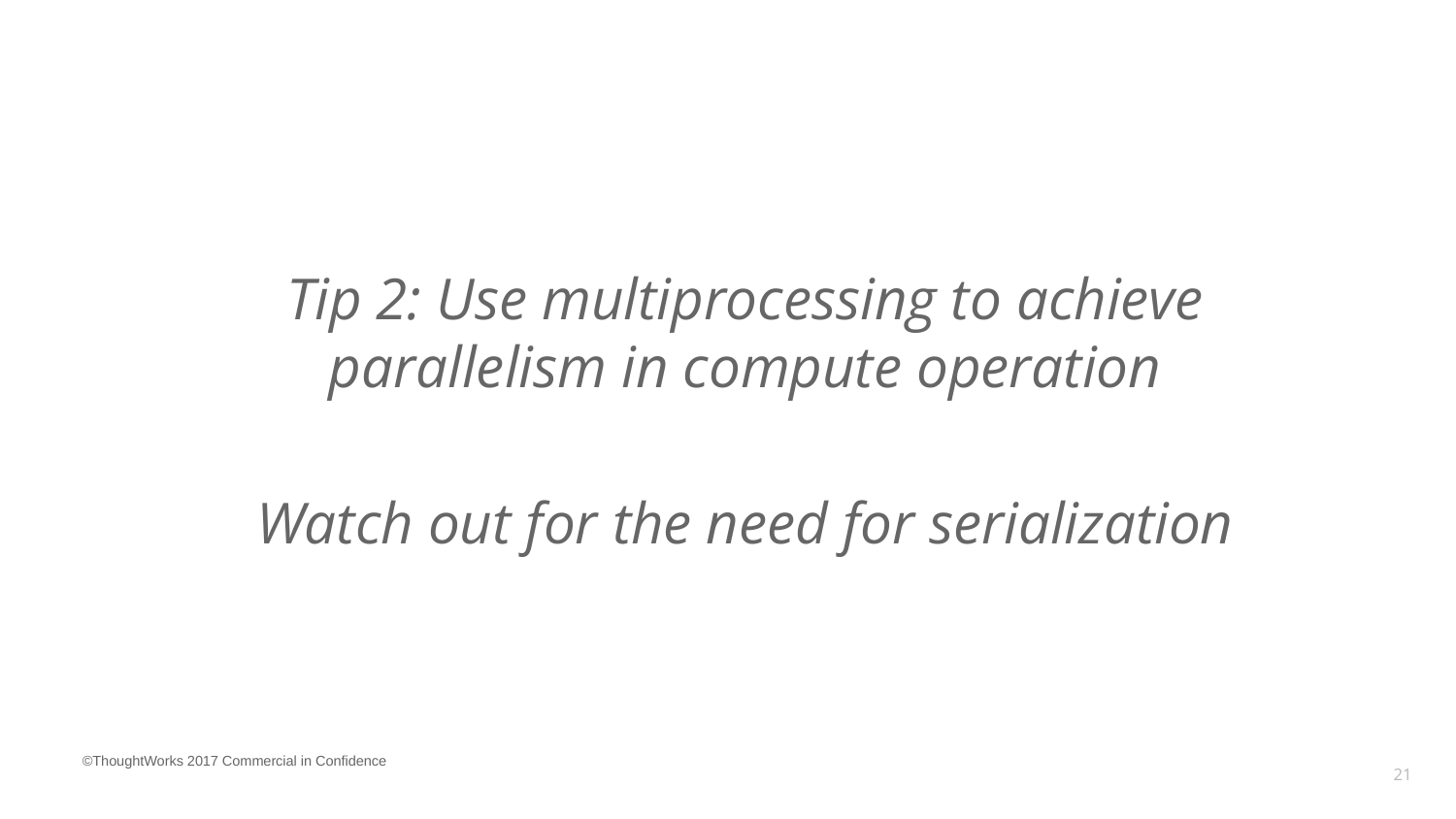

Tip 2: Use multiprocessing to achieve parallelism in compute operation

Watch out for the need for serialization
21